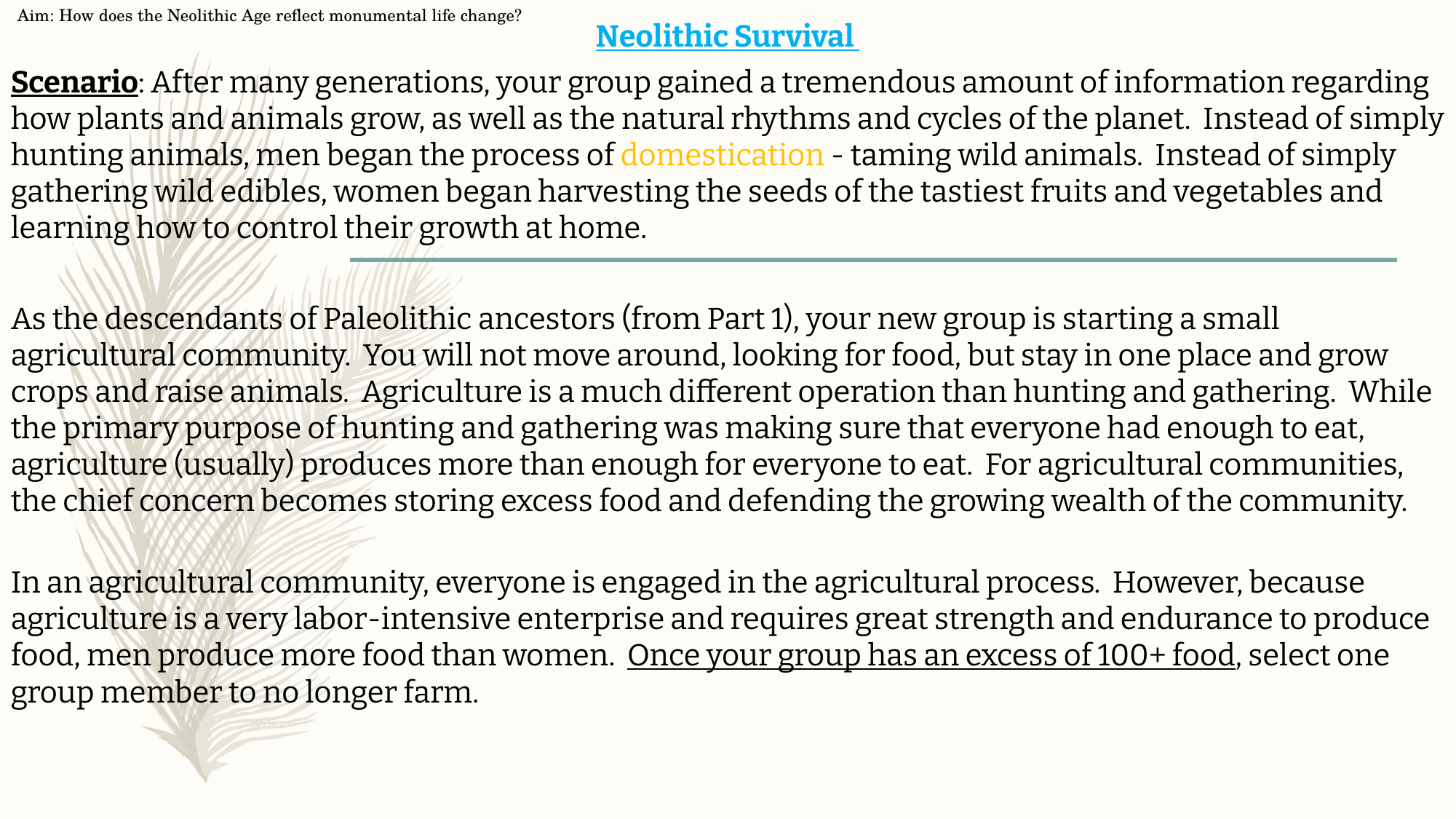

Aim: How does the Neolithic Age reflect monumental life change?
Neolithic Survival
Scenario: After many generations, your group gained a tremendous amount of information regarding how plants and animals grow, as well as the natural rhythms and cycles of the planet.  Instead of simply hunting animals, men began the process of domestication - taming wild animals.  Instead of simply gathering wild edibles, women began harvesting the seeds of the tastiest fruits and vegetables and learning how to control their growth at home.

As the descendants of Paleolithic ancestors (from Part 1), your new group is starting a small agricultural community.  You will not move around, looking for food, but stay in one place and grow crops and raise animals.  Agriculture is a much different operation than hunting and gathering.  While the primary purpose of hunting and gathering was making sure that everyone had enough to eat, agriculture (usually) produces more than enough for everyone to eat.  For agricultural communities, the chief concern becomes storing excess food and defending the growing wealth of the community.

In an agricultural community, everyone is engaged in the agricultural process.  However, because agriculture is a very labor-intensive enterprise and requires great strength and endurance to produce food, men produce more food than women.  Once your group has an excess of 100+ food, select one group member to no longer farm.